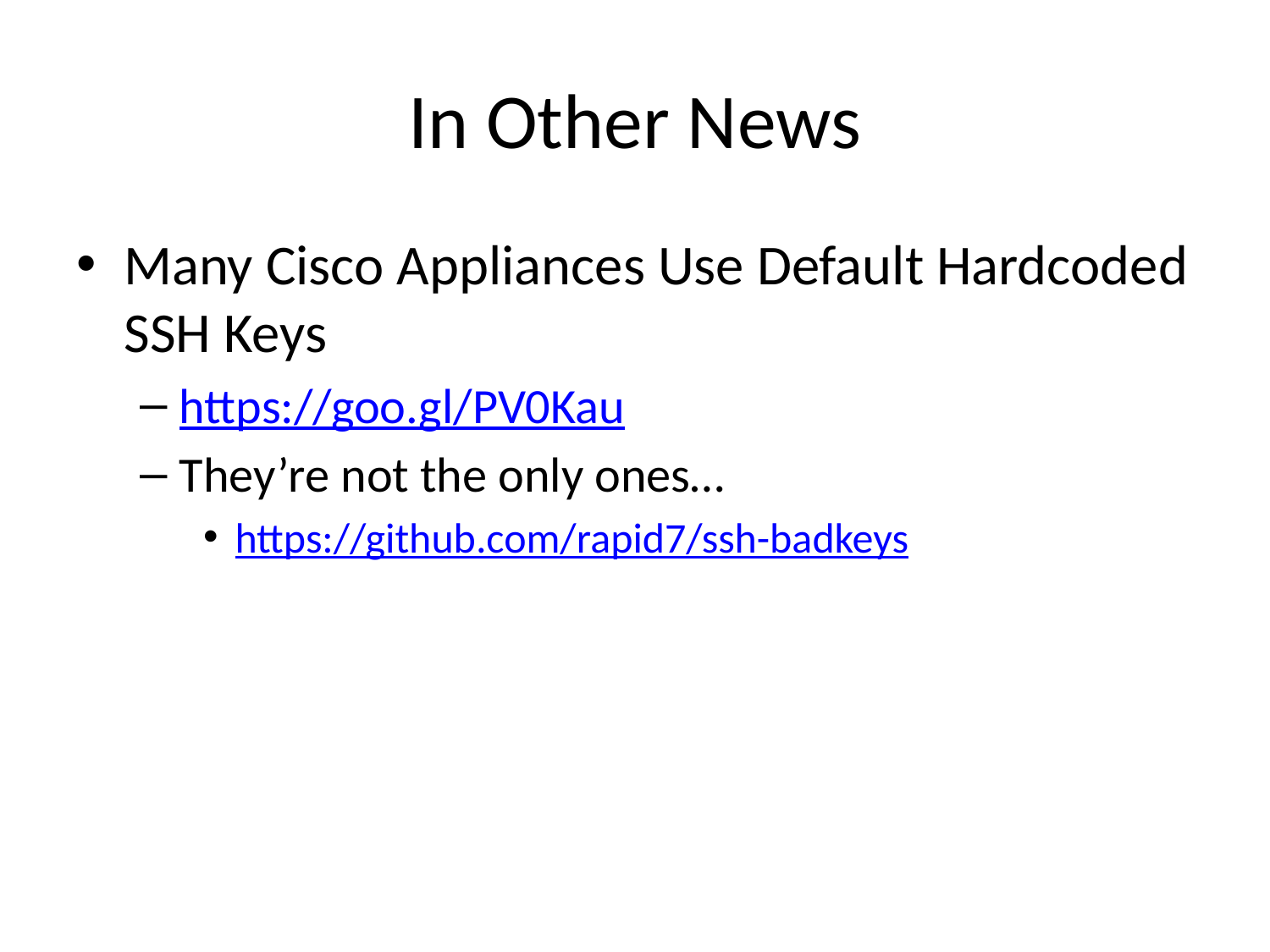

# In Other News
Many Cisco Appliances Use Default Hardcoded SSH Keys
https://goo.gl/PV0Kau
They’re not the only ones…
https://github.com/rapid7/ssh-badkeys